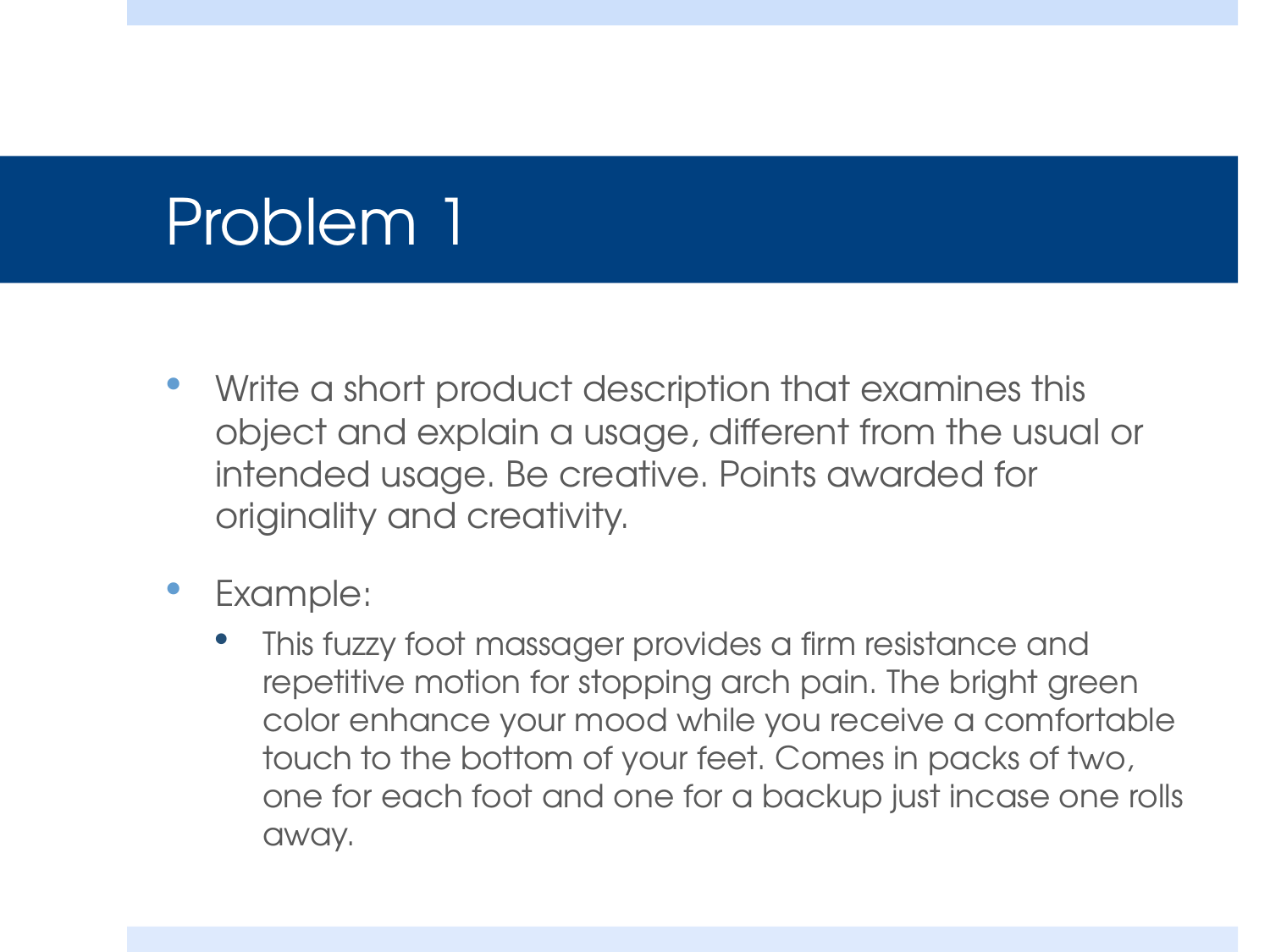

# Problem 1
Write a short product description that examines this object and explain a usage, different from the usual or intended usage. Be creative. Points awarded for originality and creativity.
Example:
This fuzzy foot massager provides a firm resistance and repetitive motion for stopping arch pain. The bright green color enhance your mood while you receive a comfortable touch to the bottom of your feet. Comes in packs of two, one for each foot and one for a backup just incase one rolls away.